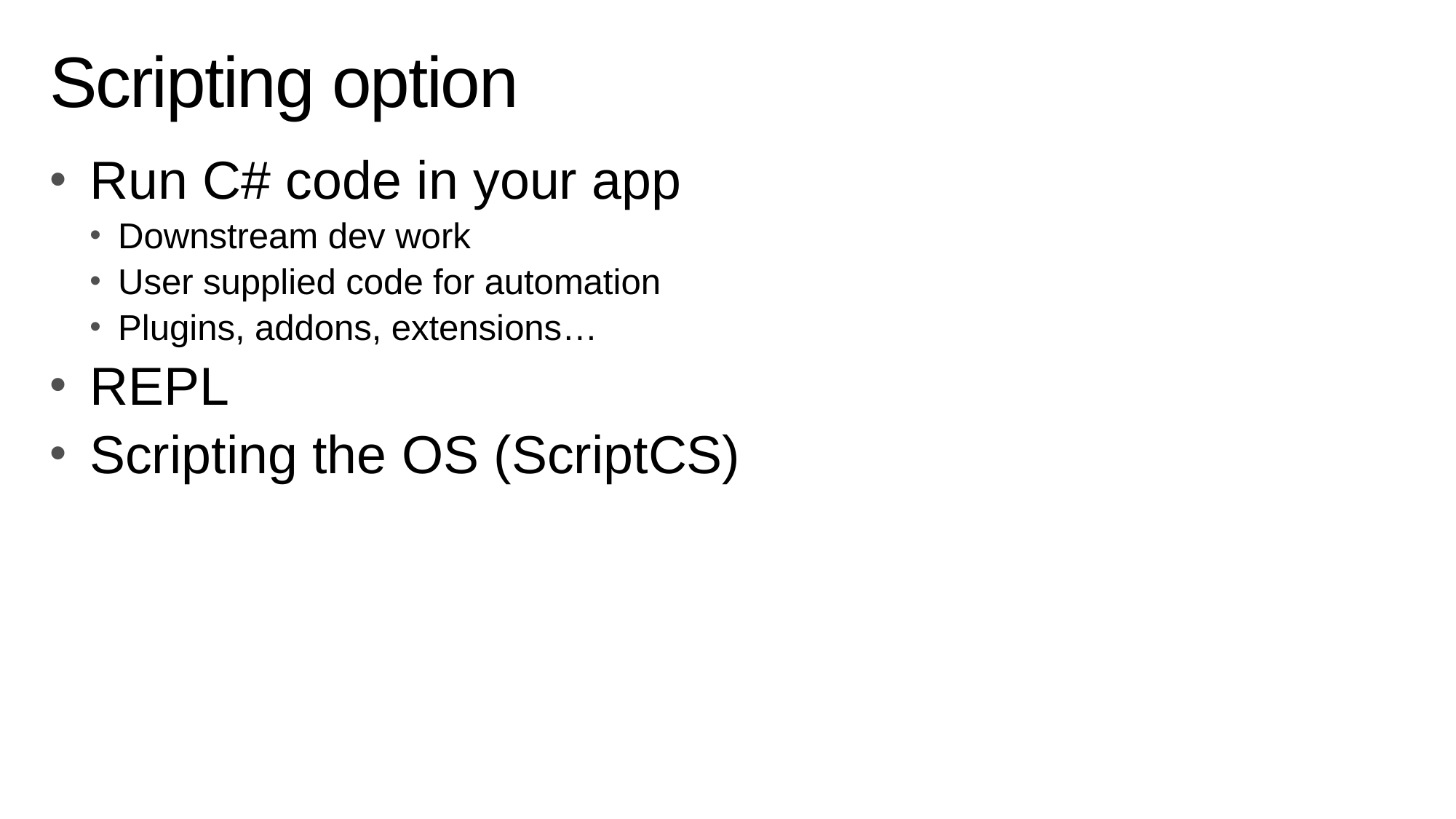

# Scripting option
Run C# code in your app
Downstream dev work
User supplied code for automation
Plugins, addons, extensions…
REPL
Scripting the OS (ScriptCS)